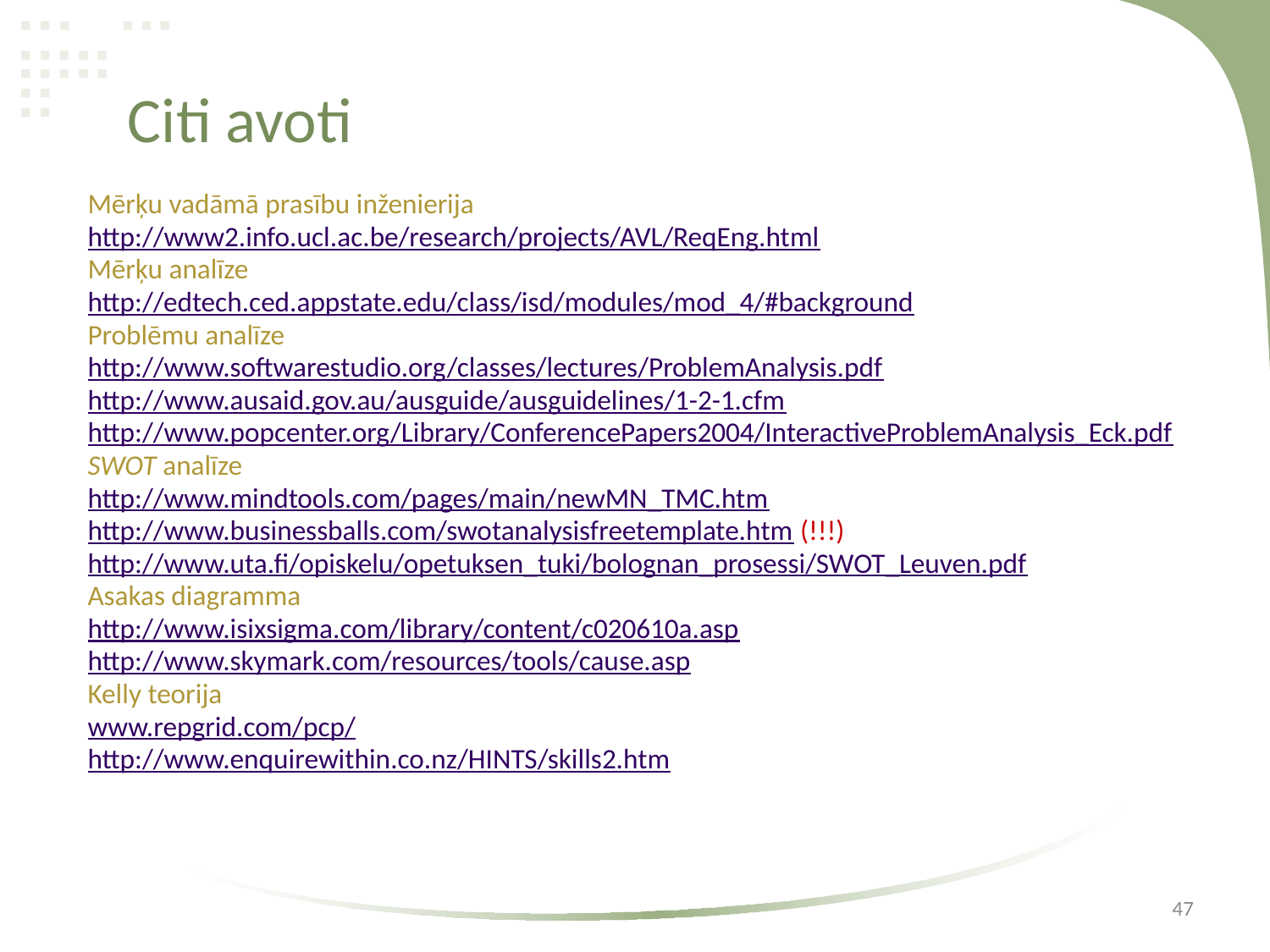

# Citi avoti
Mērķu vadāmā prasību inženierija
http://www2.info.ucl.ac.be/research/projects/AVL/ReqEng.html
Mērķu analīze
http://edtech.ced.appstate.edu/class/isd/modules/mod_4/#background
Problēmu analīze
http://www.softwarestudio.org/classes/lectures/ProblemAnalysis.pdf
http://www.ausaid.gov.au/ausguide/ausguidelines/1-2-1.cfm
http://www.popcenter.org/Library/ConferencePapers2004/InteractiveProblemAnalysis_Eck.pdf
SWOT analīze
http://www.mindtools.com/pages/main/newMN_TMC.htm
http://www.businessballs.com/swotanalysisfreetemplate.htm (!!!)
http://www.uta.fi/opiskelu/opetuksen_tuki/bolognan_prosessi/SWOT_Leuven.pdf
Asakas diagramma
http://www.isixsigma.com/library/content/c020610a.asp
http://www.skymark.com/resources/tools/cause.asp
Kelly teorija
www.repgrid.com/pcp/
http://www.enquirewithin.co.nz/HINTS/skills2.htm

47